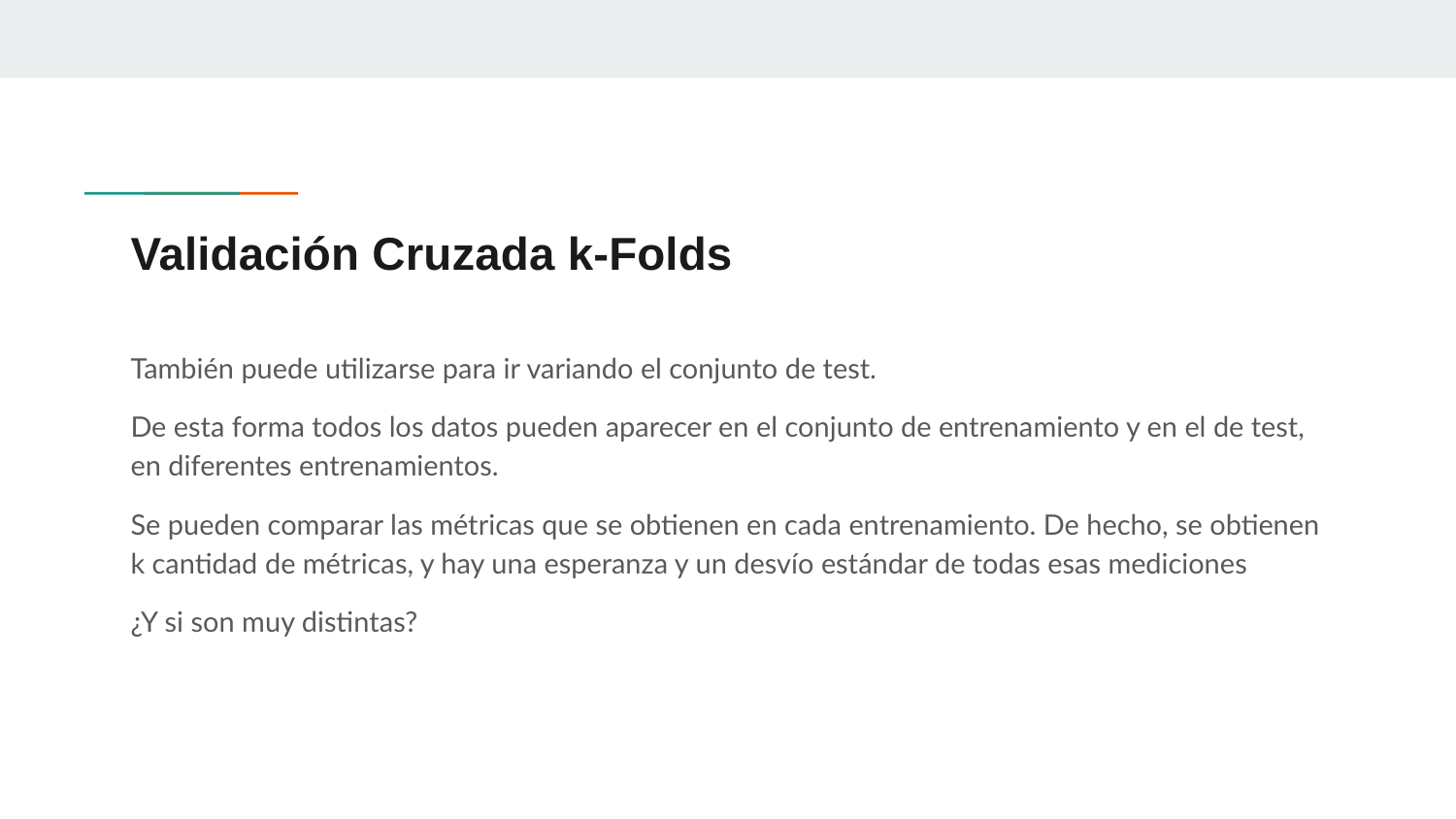

# Validación Cruzada k-Folds

También puede utilizarse para ir variando el conjunto de test.
De esta forma todos los datos pueden aparecer en el conjunto de entrenamiento y en el de test, en diferentes entrenamientos.
Se pueden comparar las métricas que se obtienen en cada entrenamiento. De hecho, se obtienen k cantidad de métricas, y hay una esperanza y un desvío estándar de todas esas mediciones
¿Y si son muy distintas?